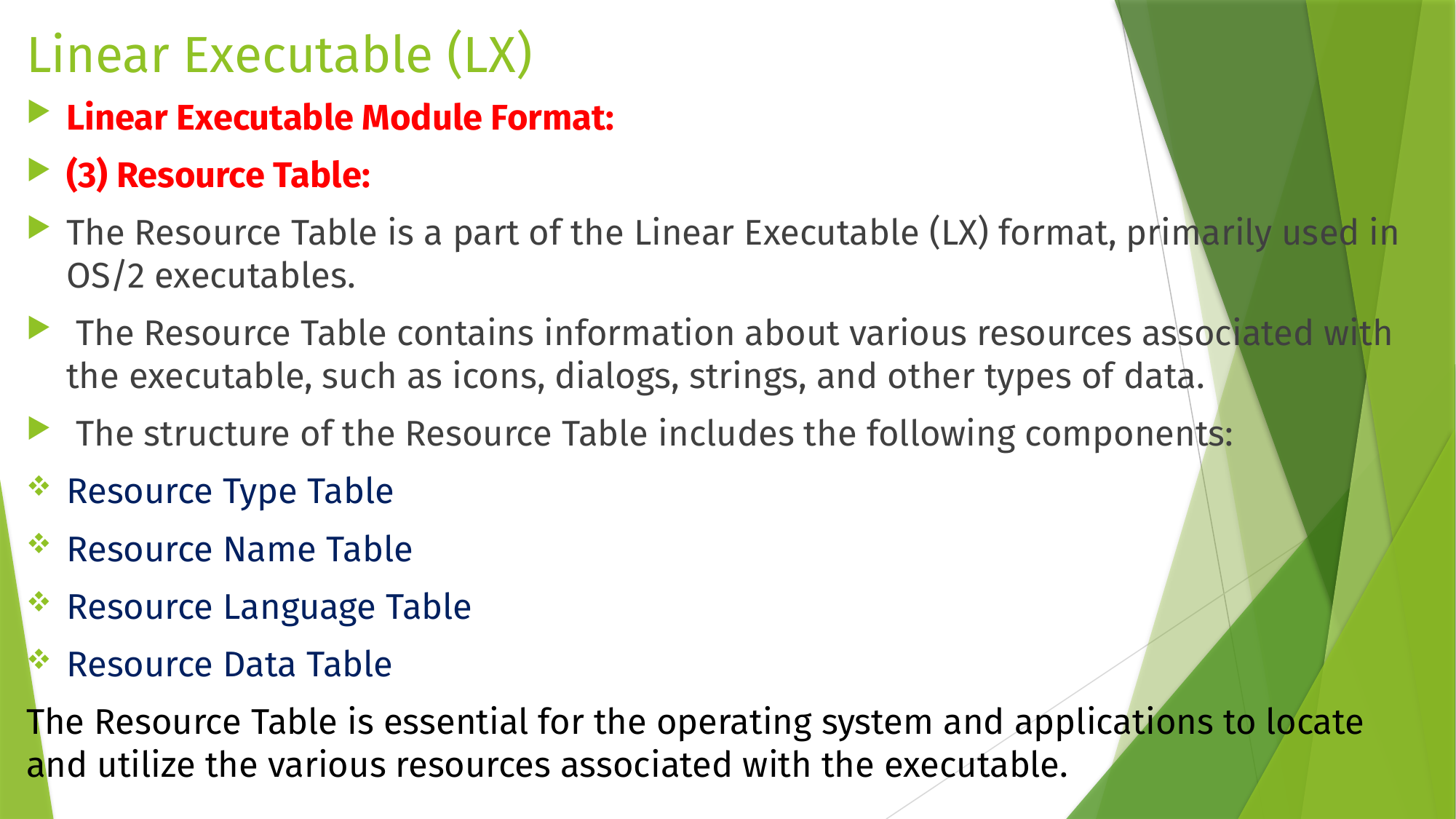

# Linear Executable (LX)
Linear Executable Module Format:
(3) Resource Table:
The Resource Table is a part of the Linear Executable (LX) format, primarily used in OS/2 executables.
 The Resource Table contains information about various resources associated with the executable, such as icons, dialogs, strings, and other types of data.
 The structure of the Resource Table includes the following components:
Resource Type Table
Resource Name Table
Resource Language Table
Resource Data Table
The Resource Table is essential for the operating system and applications to locate and utilize the various resources associated with the executable.